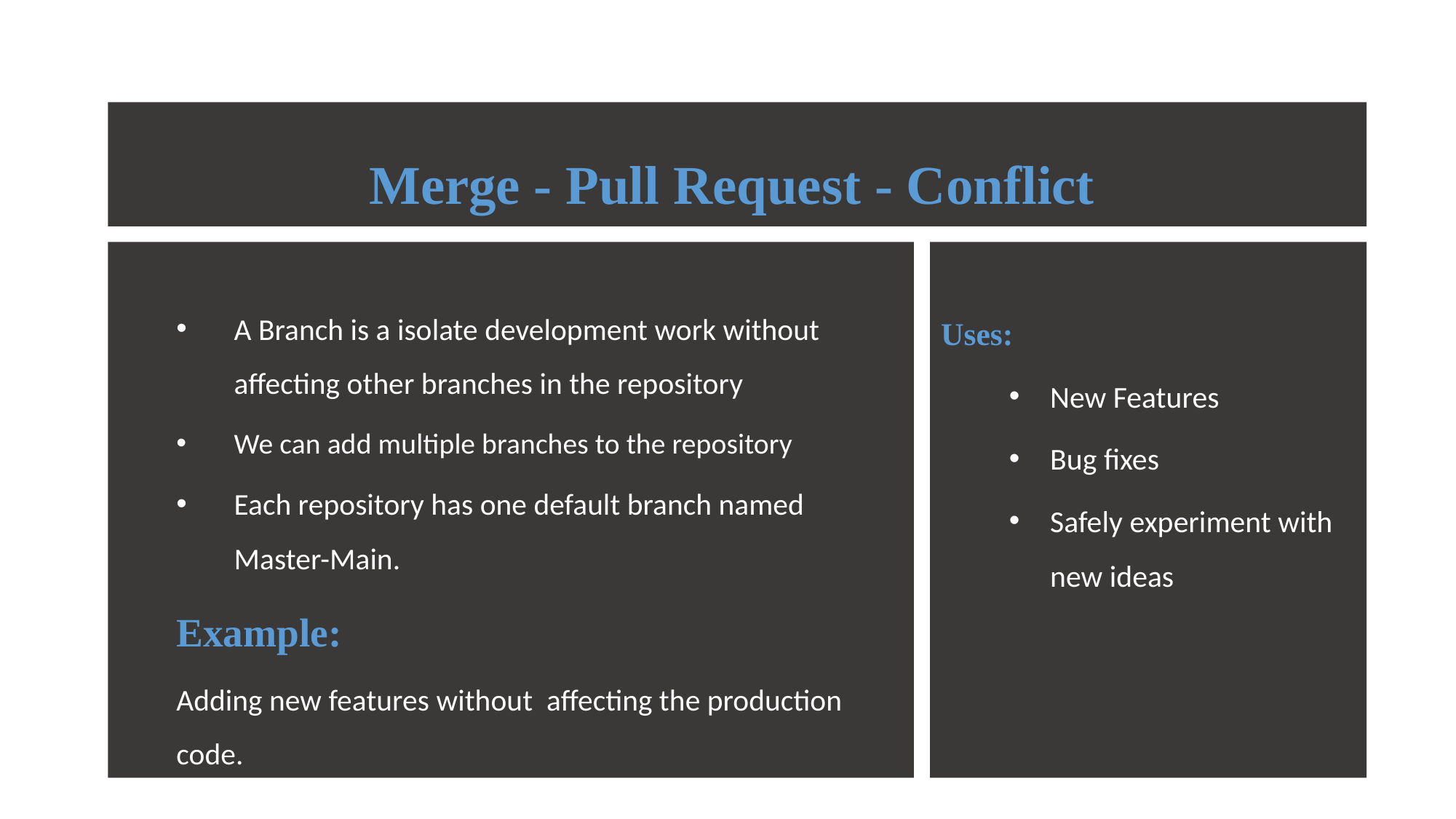

Merge - Pull Request - Conflict
# A

A Branch is a isolate development work without affecting other branches in the repository
We can add multiple branches to the repository
Each repository has one default branch named Master-Main.
Example:
Adding new features without  affecting the production code.

Uses:
New Features
Bug fixes
Safely experiment with new ideas